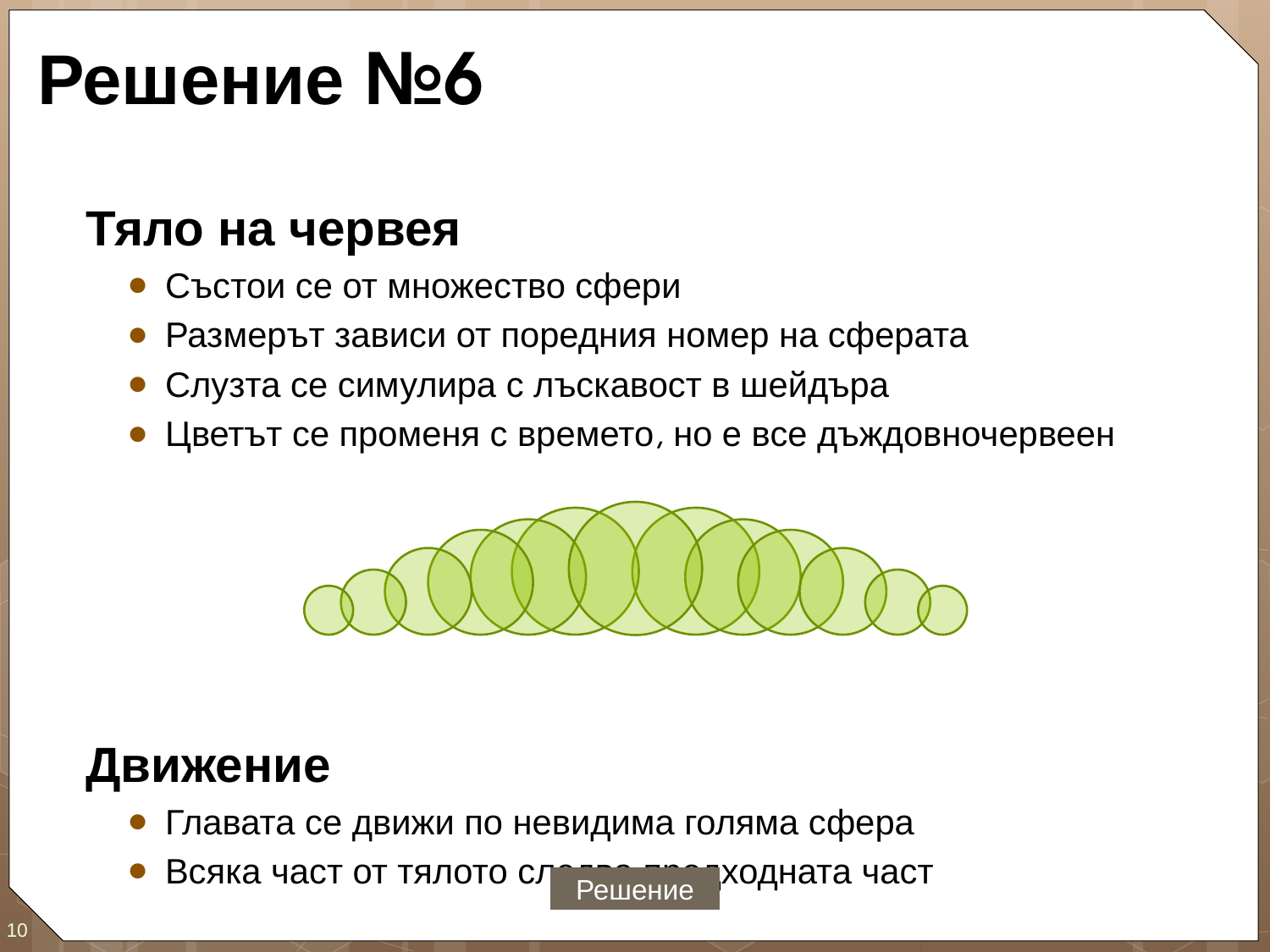

# Решение №6
Тяло на червея
Състои се от множество сфери
Размерът зависи от поредния номер на сферата
Слузта се симулира с лъскавост в шейдъра
Цветът се променя с времето, но е все дъждовночервеен

Движение
Главата се движи по невидима голяма сфера
Всяка част от тялото следва предходната част

Решение